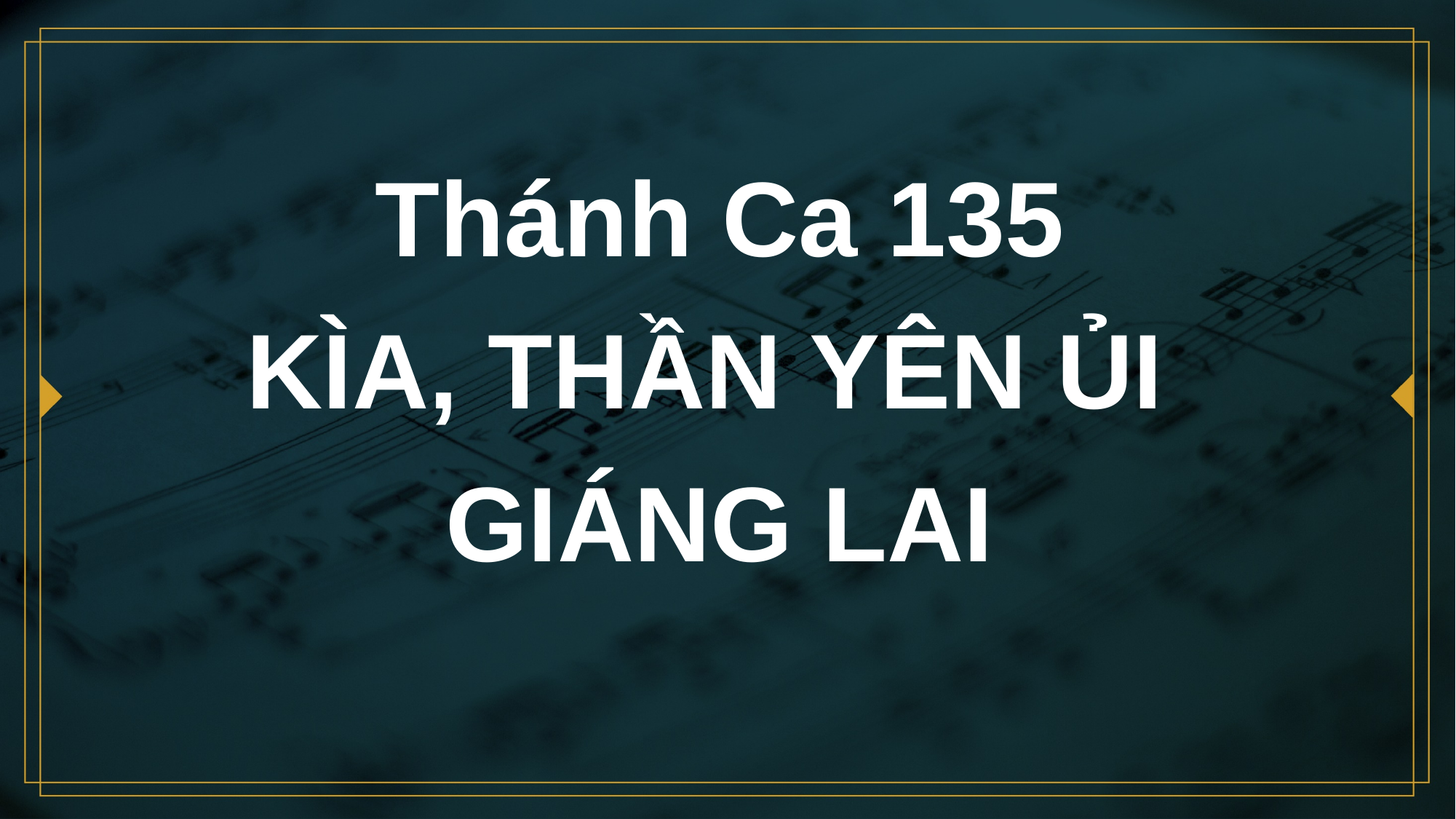

# Thánh Ca 135 KÌA, THẦN YÊN ỦI GIÁNG LAI